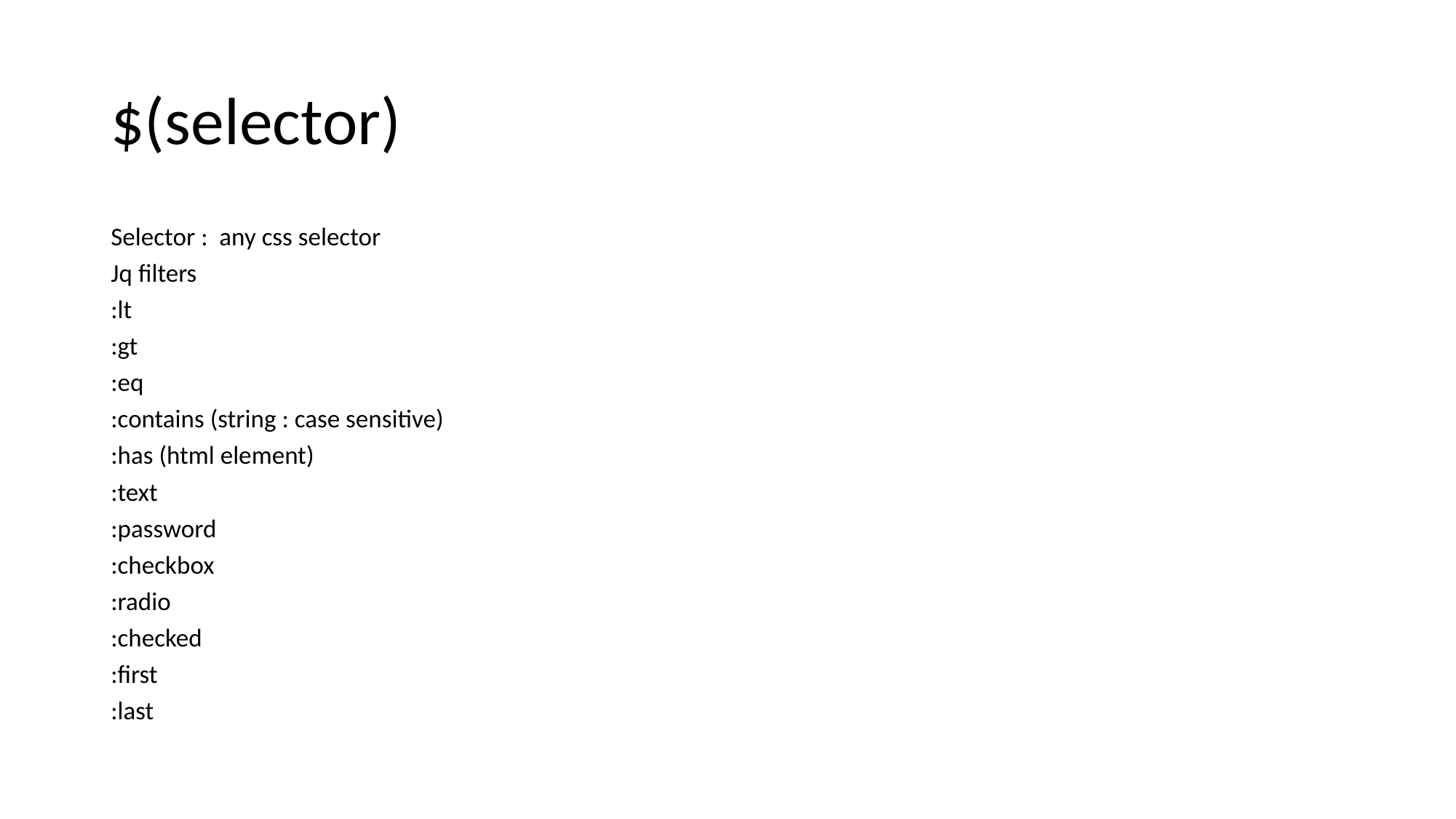

# $(selector)
Selector :  any css selector
Jq filters
:lt
:gt
:eq
:contains (string : case sensitive)
:has (html element)
:text
:password
:checkbox
:radio
:checked
:first
:last